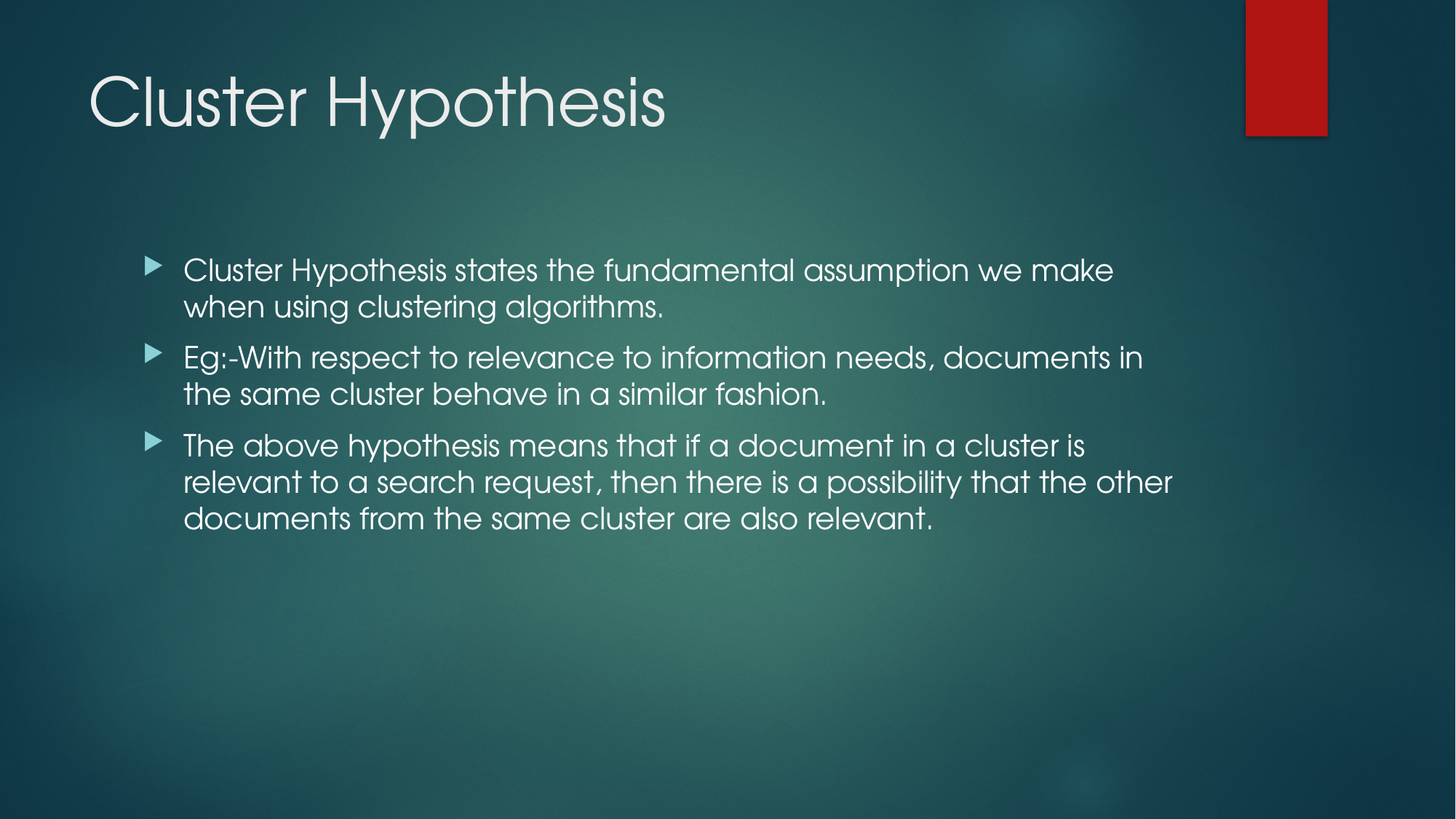

# Cluster Hypothesis
Cluster Hypothesis states the fundamental assumption we make when using clustering algorithms.
Eg:-With respect to relevance to information needs, documents in the same cluster behave in a similar fashion.
The above hypothesis means that if a document in a cluster is relevant to a search request, then there is a possibility that the other documents from the same cluster are also relevant.